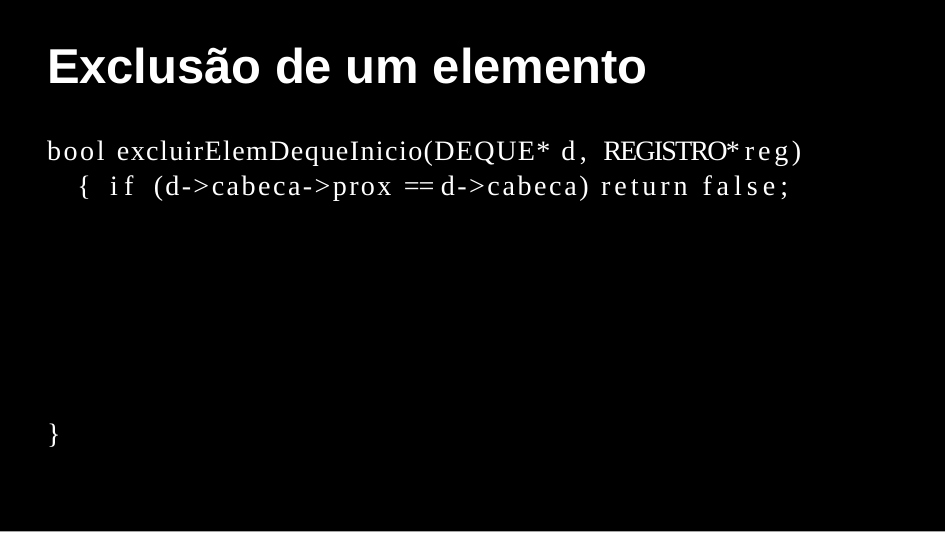

Exclusão de um elemento
bool excluirElemDequeInicio(DEQUE* d, REGISTRO* reg) {  if (d->cabeca->prox == d->cabeca) return false;
}